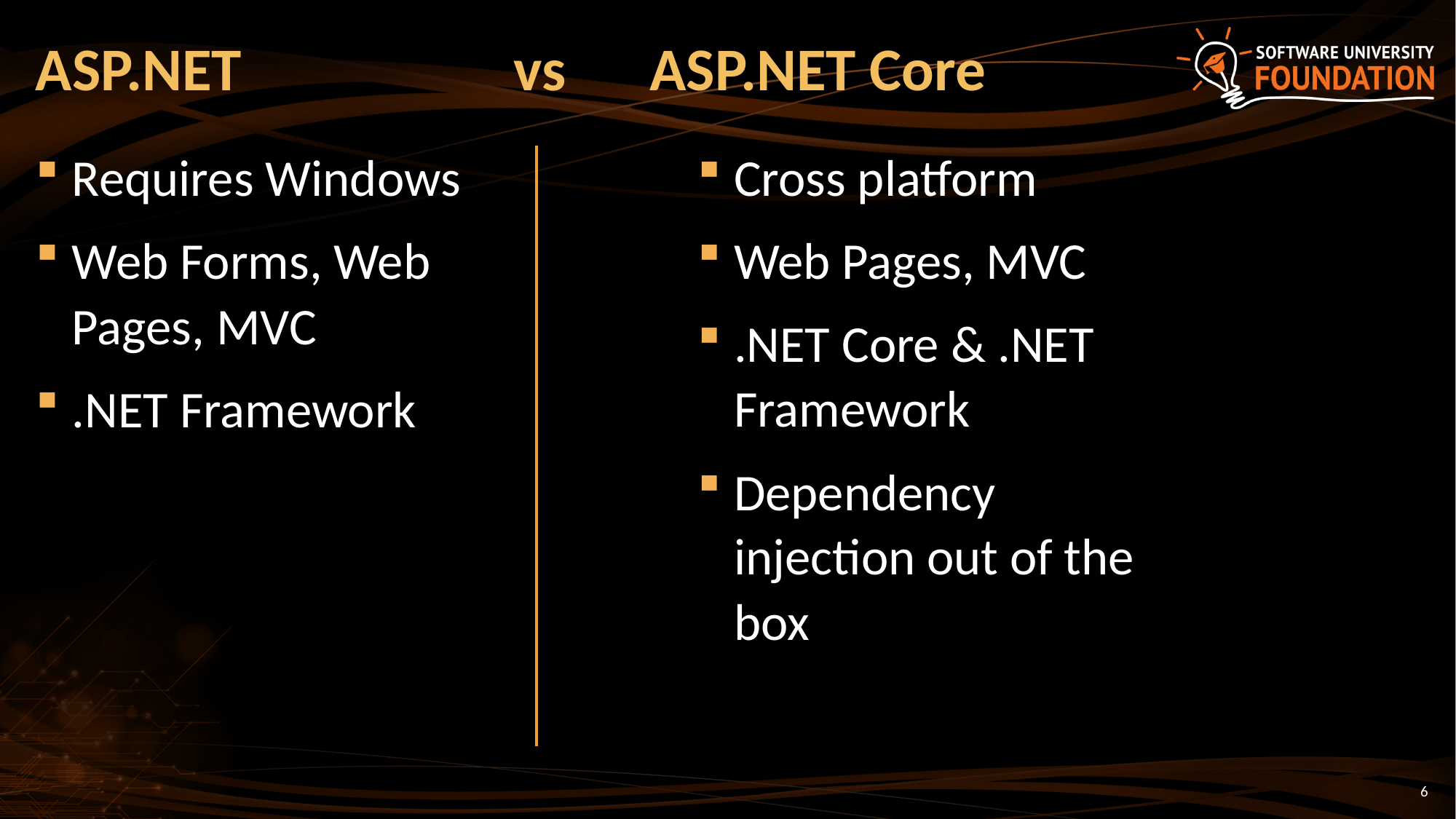

# ASP.NET 		   vs 	     ASP.NET Core
Requires Windows
Web Forms, Web Pages, MVC
.NET Framework
Cross platform
Web Pages, MVC
.NET Core & .NET Framework
Dependency injection out of the box
6